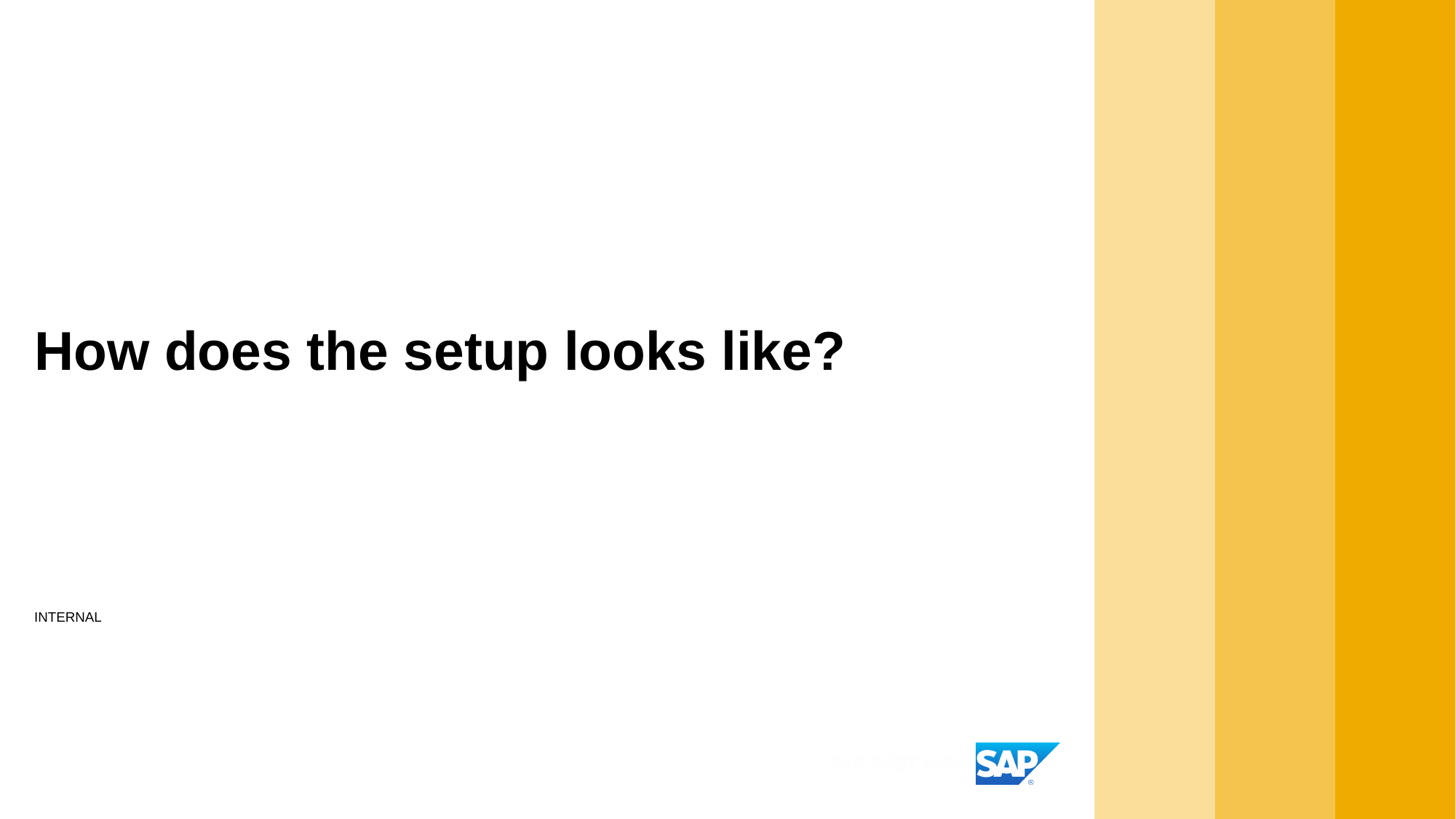

# How does the setup looks like?